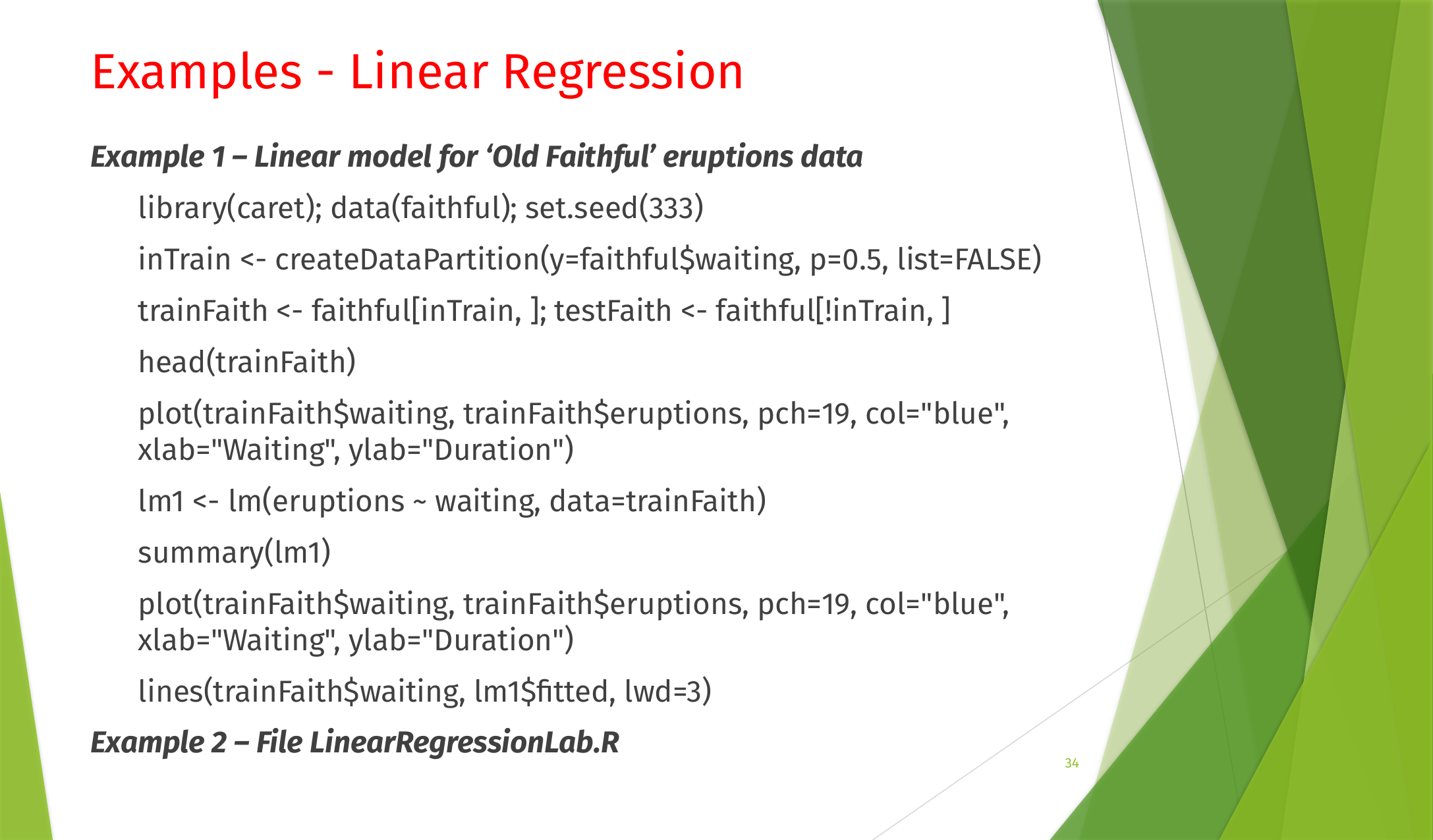

# Examples - Linear Regression
Example 1 – Linear model for ‘Old Faithful’ eruptions data
library(caret); data(faithful); set.seed(333)
inTrain <- createDataPartition(y=faithful$waiting, p=0.5, list=FALSE)
trainFaith <- faithful[inTrain, ]; testFaith <- faithful[!inTrain, ]
head(trainFaith)
plot(trainFaith$waiting, trainFaith$eruptions, pch=19, col="blue", xlab="Waiting", ylab="Duration")
lm1 <- lm(eruptions ~ waiting, data=trainFaith)
summary(lm1)
plot(trainFaith$waiting, trainFaith$eruptions, pch=19, col="blue", xlab="Waiting", ylab="Duration")
lines(trainFaith$waiting, lm1$fitted, lwd=3)
Example 2 – File LinearRegressionLab.R
34